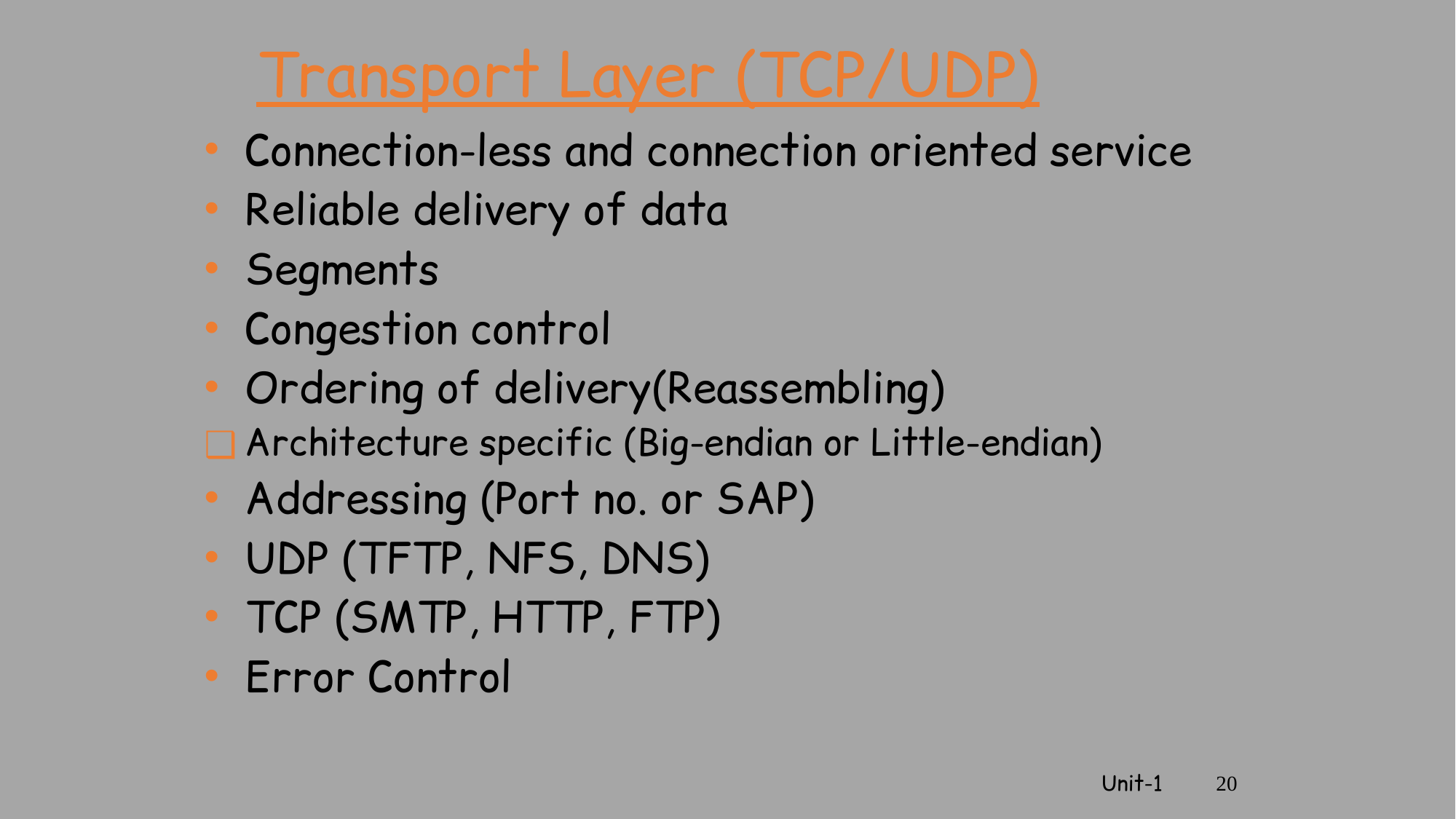

# Transport Layer (TCP/UDP)
Connection-less and connection oriented service
Reliable delivery of data
Segments
Congestion control
Ordering of delivery(Reassembling)
Architecture specific (Big-endian or Little-endian)
Addressing (Port no. or SAP)
UDP (TFTP, NFS, DNS)
TCP (SMTP, HTTP, FTP)
Error Control

Unit-1
20